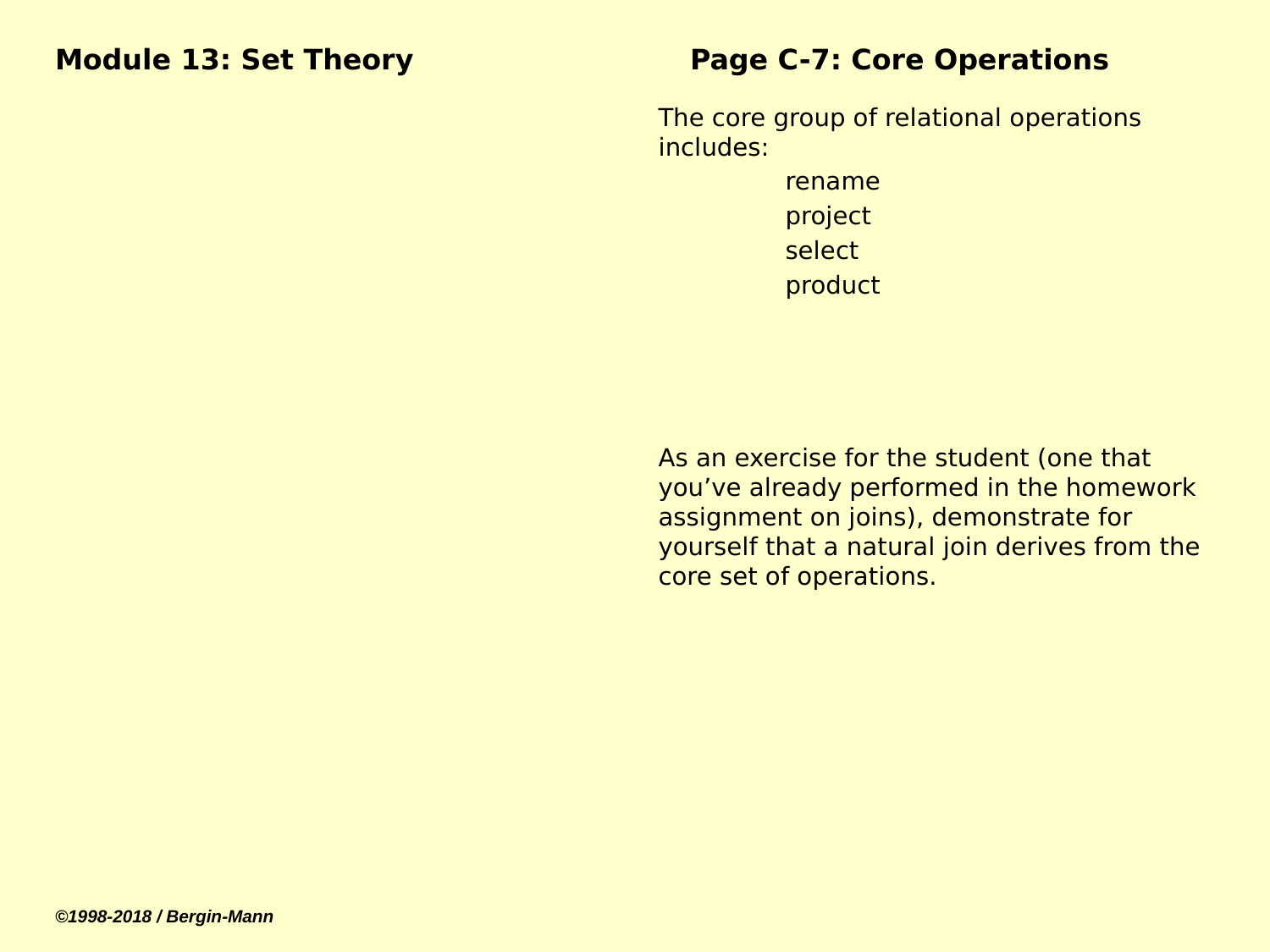

# Module 13: Set Theory			Page C-7: Core Operations

The core group of relational operations includes:
	rename
	project
	select
	product

As an exercise for the student (one that you’ve already performed in the homework assignment on joins), demonstrate for yourself that a natural join derives from the core set of operations.
©1998-2018 / Bergin-Mann